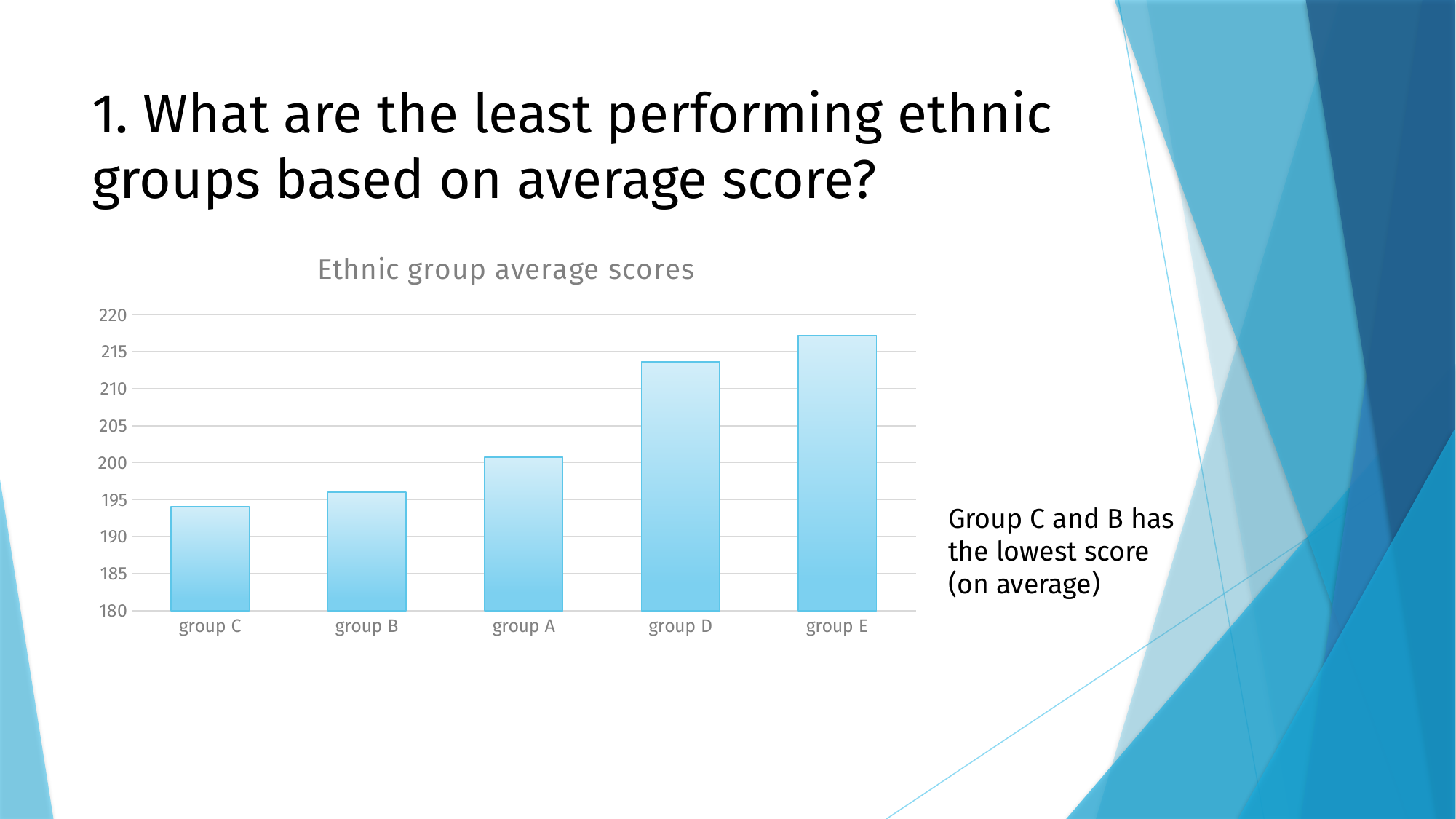

# 1. What are the least performing ethnic groups based on average score?

### Chart: Ethnic group average scores

| Category | Average scores |
|---|---|
| group C | 194.0371517027864 |
| group B | 196.00975609756097 |
| group A | 200.74683544303798 |
| group D | 213.6145038167939 |
| group E | 217.206106870229 |
Group C and B has the lowest score (on average)